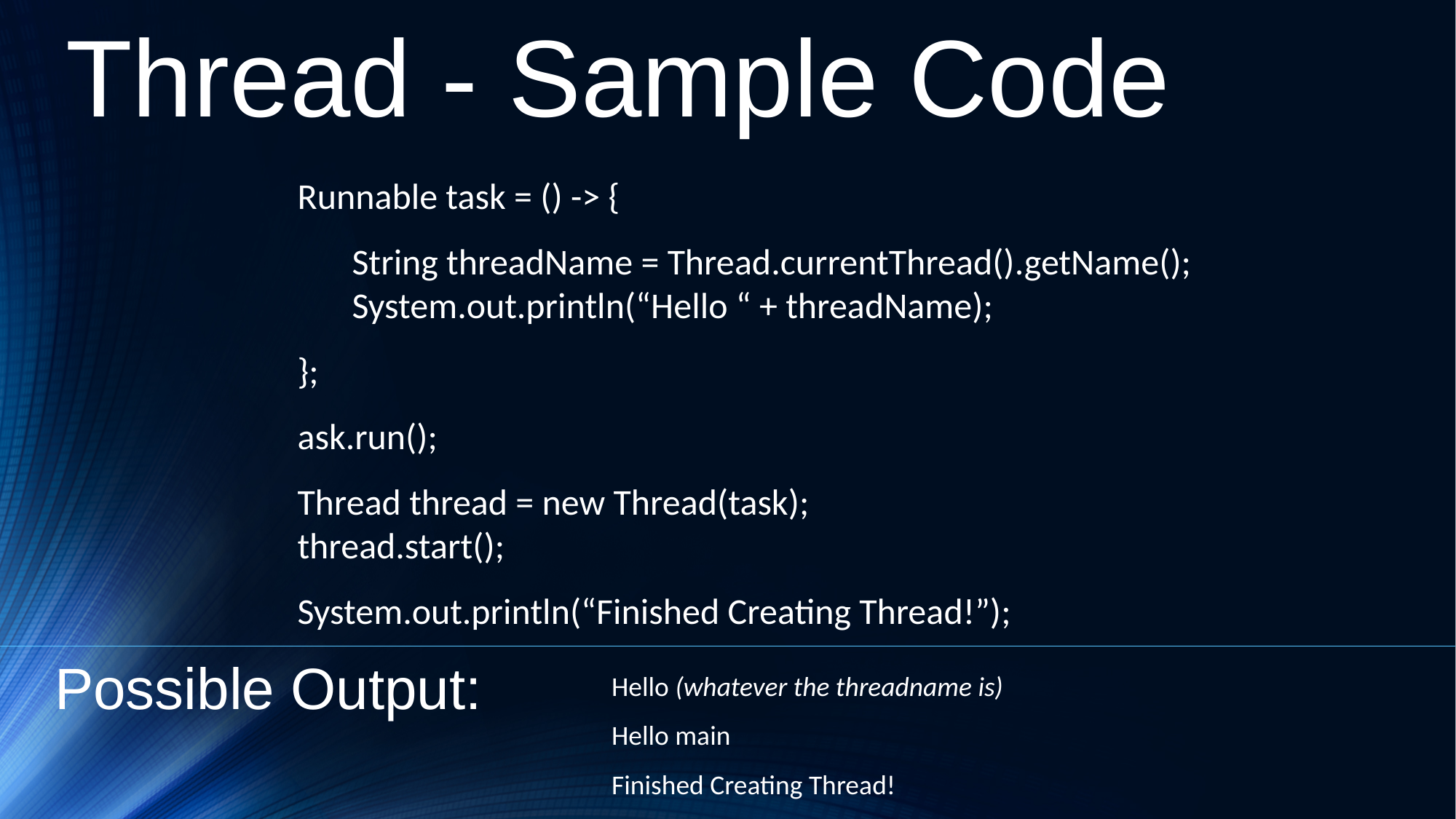

Thread - Sample Code
Runnable task = () -> {
String threadName = Thread.currentThread().getName();
System.out.println(“Hello “ + threadName);
};
ask.run();
Thread thread = new Thread(task);
thread.start();
System.out.println(“Finished Creating Thread!”);
Possible Output:
Hello (whatever the threadname is)
Hello main
Finished Creating Thread!